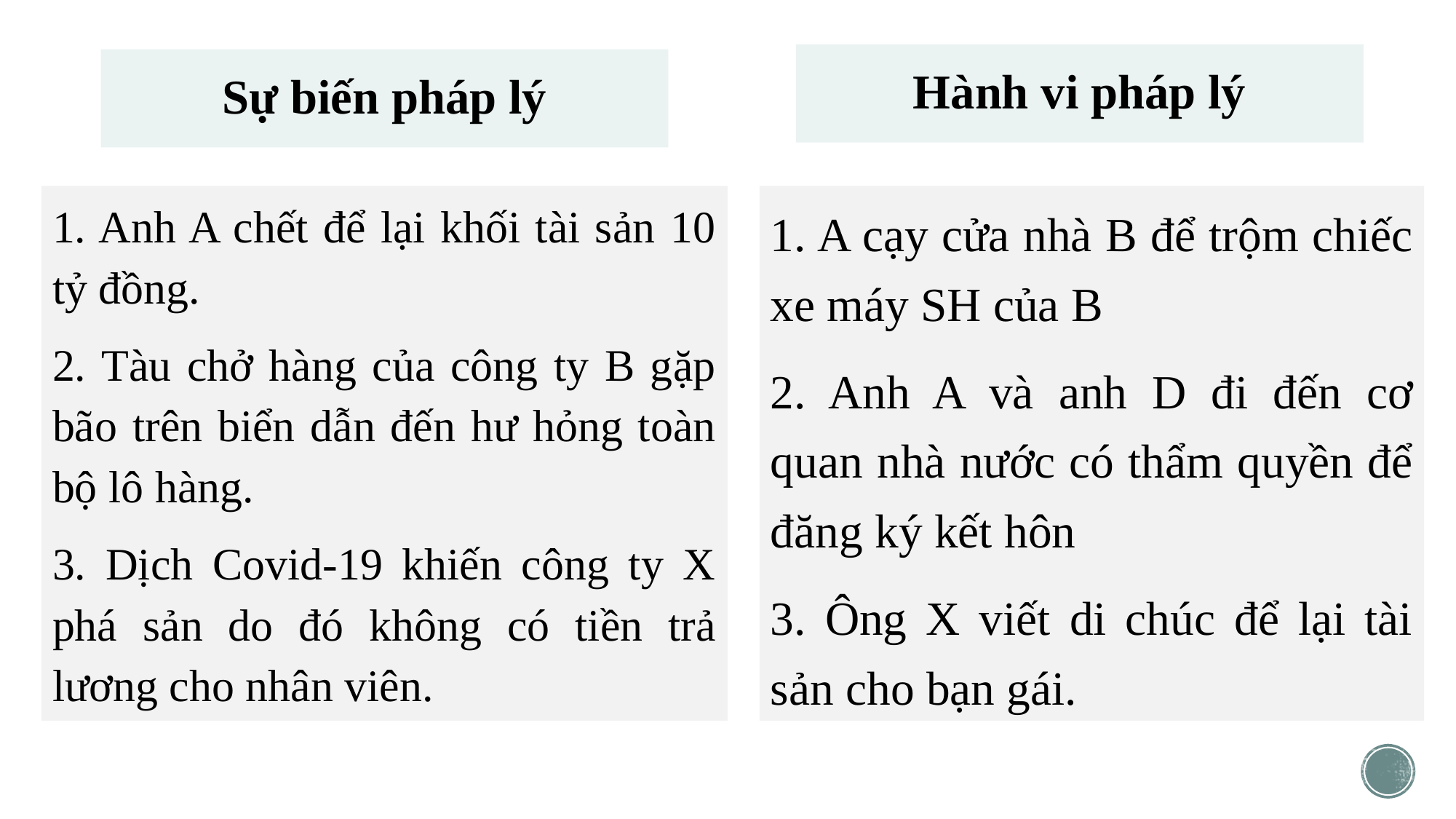

Hành vi pháp lý
Sự biến pháp lý
1. Anh A chết để lại khối tài sản 10 tỷ đồng.
2. Tàu chở hàng của công ty B gặp bão trên biển dẫn đến hư hỏng toàn bộ lô hàng.
3. Dịch Covid-19 khiến công ty X phá sản do đó không có tiền trả lương cho nhân viên.
1. A cạy cửa nhà B để trộm chiếc xe máy SH của B
2. Anh A và anh D đi đến cơ quan nhà nước có thẩm quyền để đăng ký kết hôn
3. Ông X viết di chúc để lại tài sản cho bạn gái.